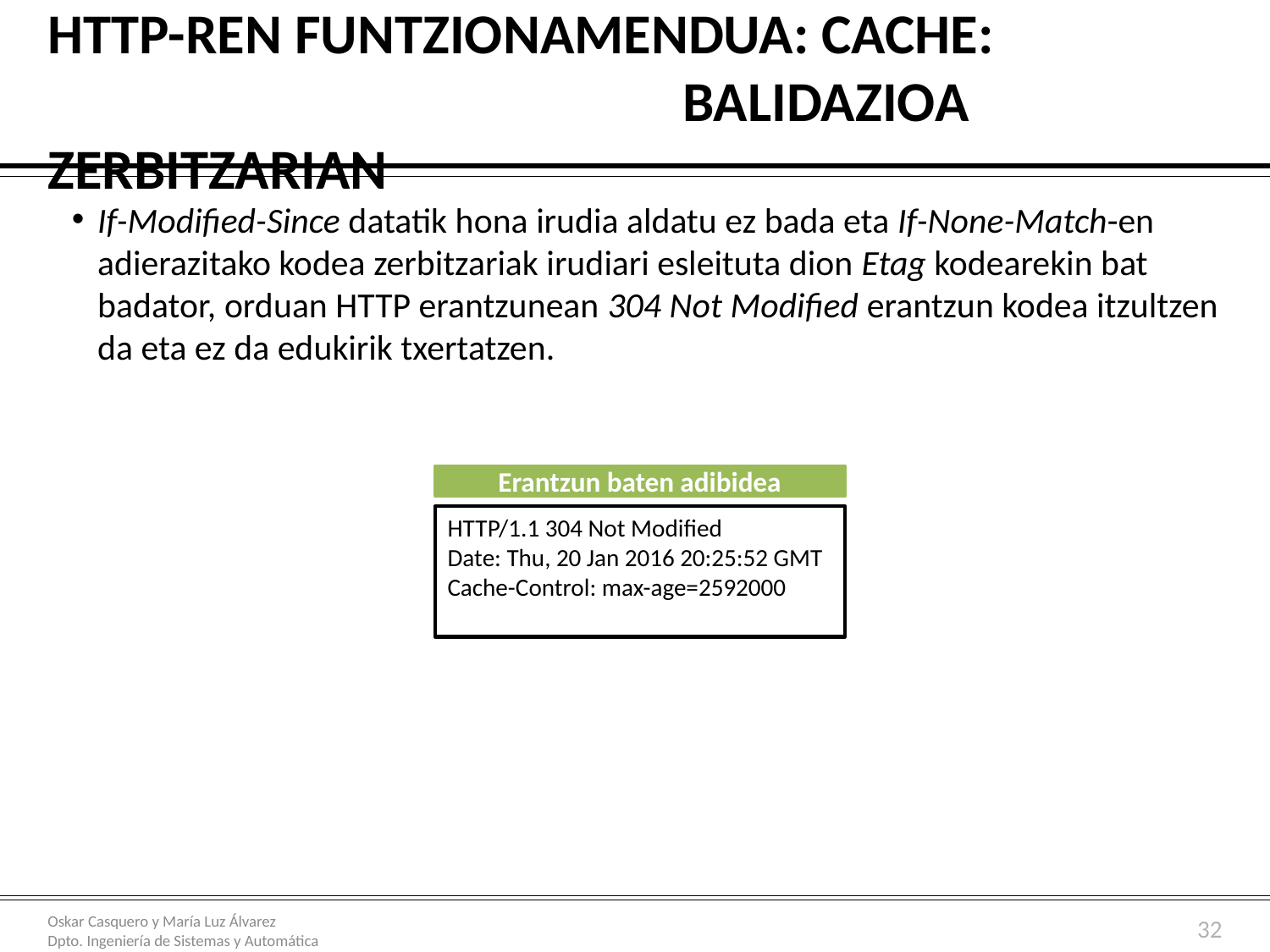

# HTTP-ren funtzionamendua: cache: balidazioa zerbitzarian
If-Modified-Since datatik hona irudia aldatu ez bada eta If-None-Match-en adierazitako kodea zerbitzariak irudiari esleituta dion Etag kodearekin bat badator, orduan HTTP erantzunean 304 Not Modified erantzun kodea itzultzen da eta ez da edukirik txertatzen.

Erantzun baten adibidea
HTTP/1.1 304 Not Modified
Date: Thu, 20 Jan 2016 20:25:52 GMT
Cache-Control: max-age=2592000

32